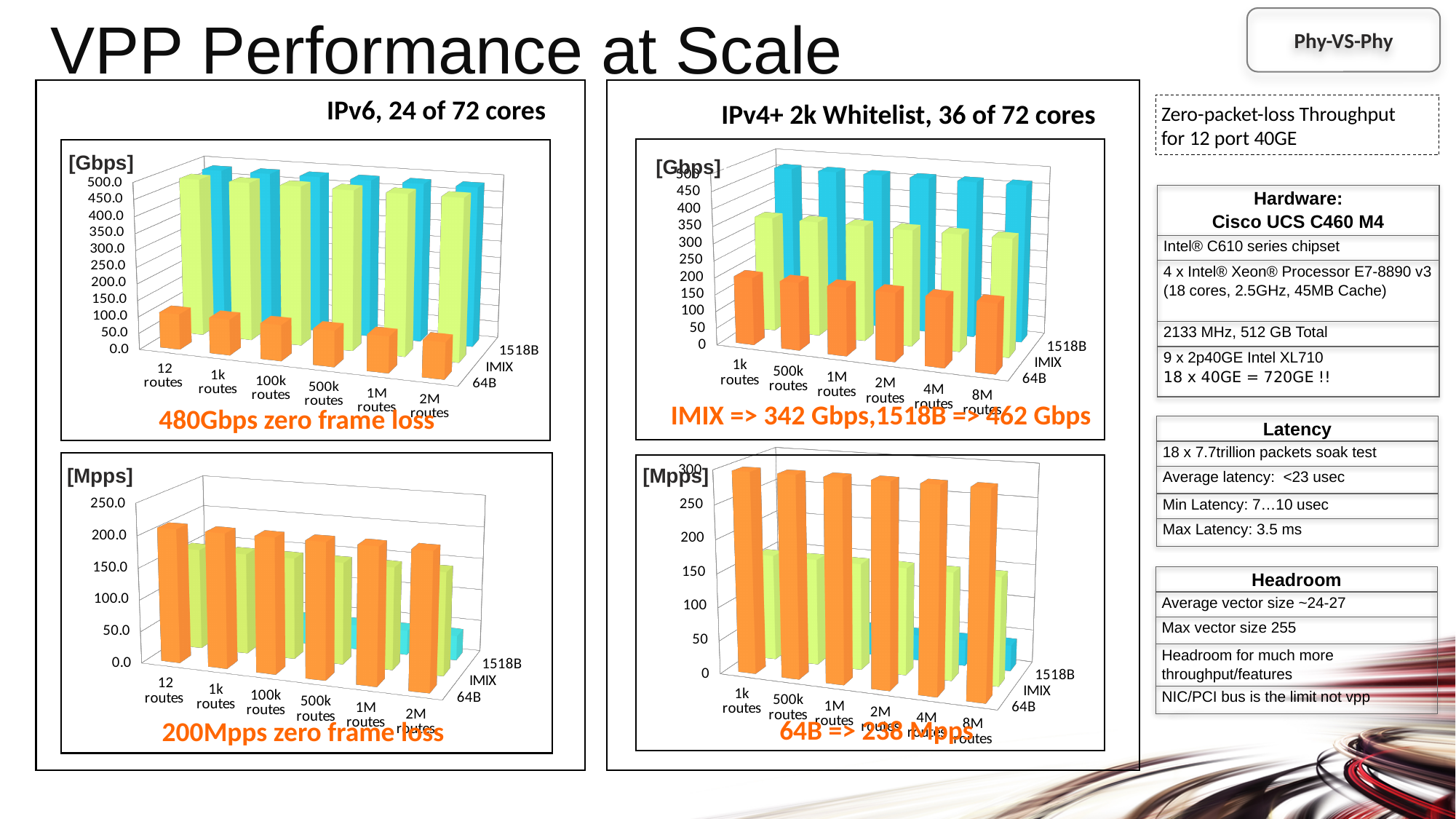

# VPP Performance at Scale
Phy-VS-Phy

IPv6, 24 of 72 cores
IPv4+ 2k Whitelist, 36 of 72 cores
Zero-packet-loss Throughput
for 12 port 40GE

[unsupported chart]

[Gbps]]
IMIX => 342 Gbps,1518B => 462 Gbps

[unsupported chart]

[Gbps]]
480Gbps zero frame loss
| Hardware: Cisco UCS C460 M4 |
| --- |
| Intel® C610 series chipset |
| 4 x Intel® Xeon® Processor E7-8890 v3 (18 cores, 2.5GHz, 45MB Cache) |
| 2133 MHz, 512 GB Total |
| 9 x 2p40GE Intel XL710 18 x 40GE = 720GE !! |
| Latency |
| --- |
| 18 x 7.7trillion packets soak test |
| Average latency: <23 usec |
| Min Latency: 7…10 usec |
| Max Latency: 3.5 ms |

[unsupported chart]

[Mpps]
64B => 238 Mpps

[Mpps]

[unsupported chart]

200Mpps zero frame loss
| Headroom |
| --- |
| Average vector size ~24-27 |
| Max vector size 255 |
| Headroom for much more throughput/features |
| NIC/PCI bus is the limit not vpp |